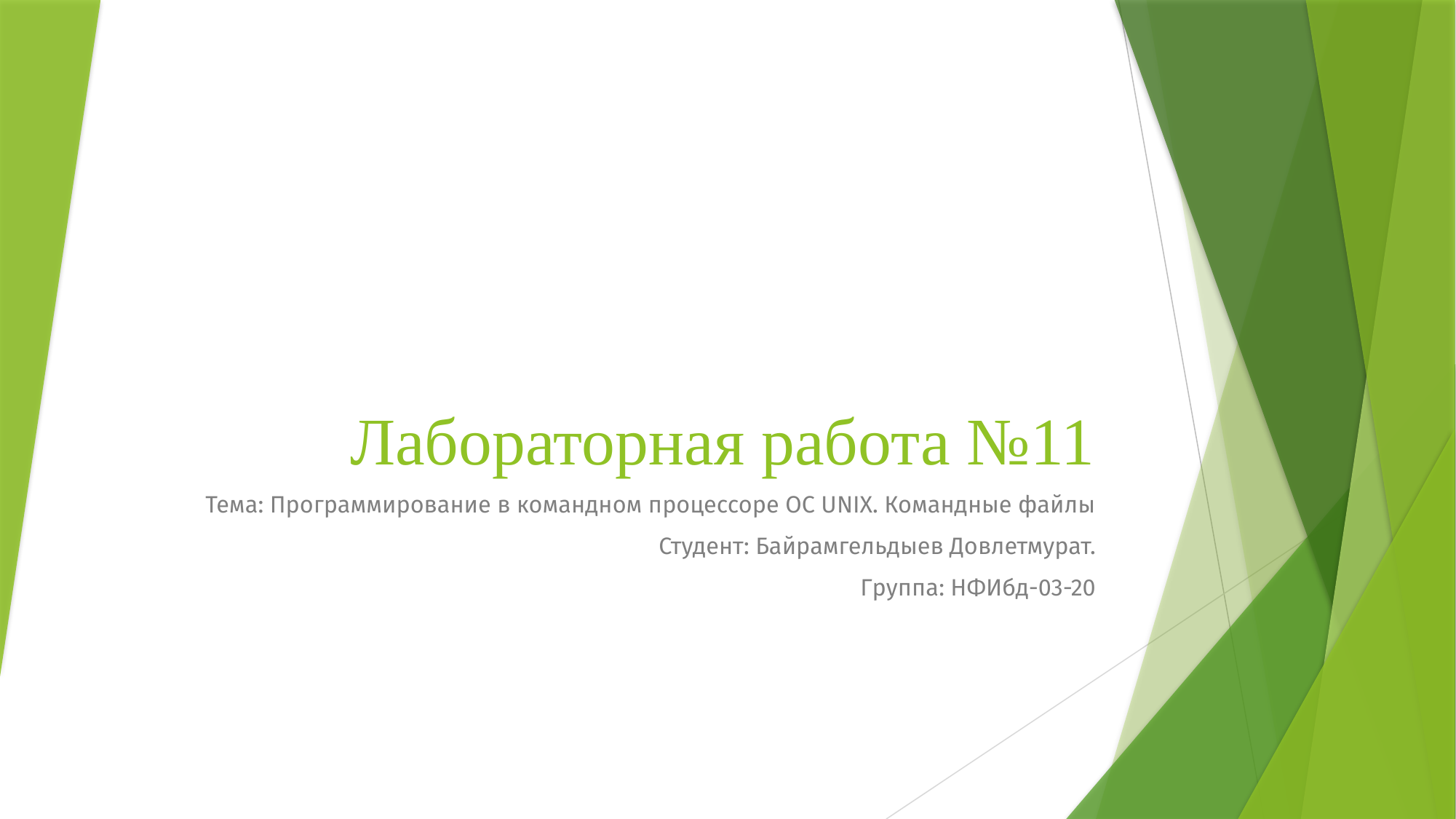

# Лабораторная работа №11
 Тема: Программирование в командном процессоре ОС UNIX. Командные файлы
                                                       Студент: Байрамгельдыев Довлетмурат.
                         Группа: НФИбд-03-20